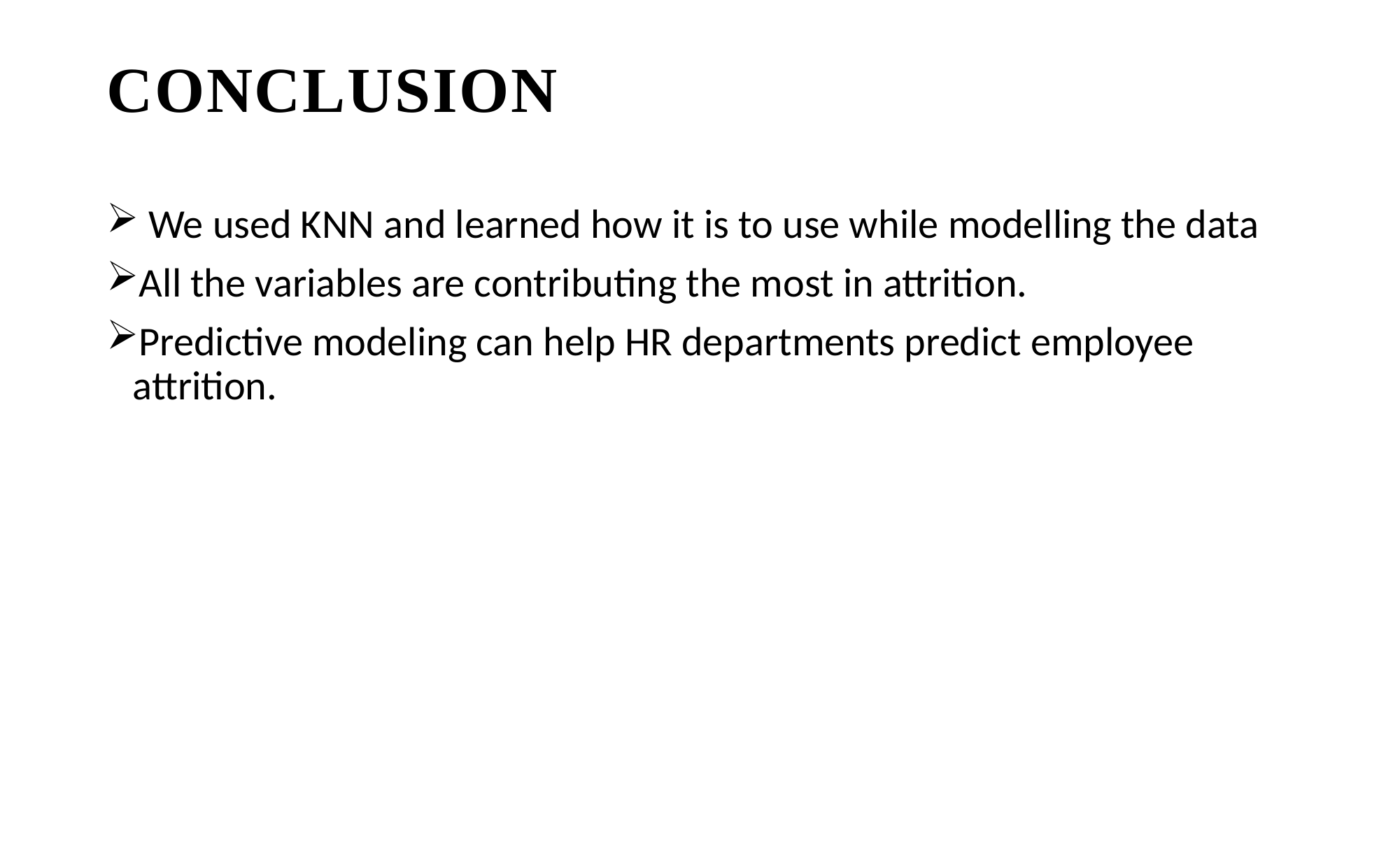

# CONCLUSION
 We used KNN and learned how it is to use while modelling the data
All the variables are contributing the most in attrition.
Predictive modeling can help HR departments predict employee attrition.